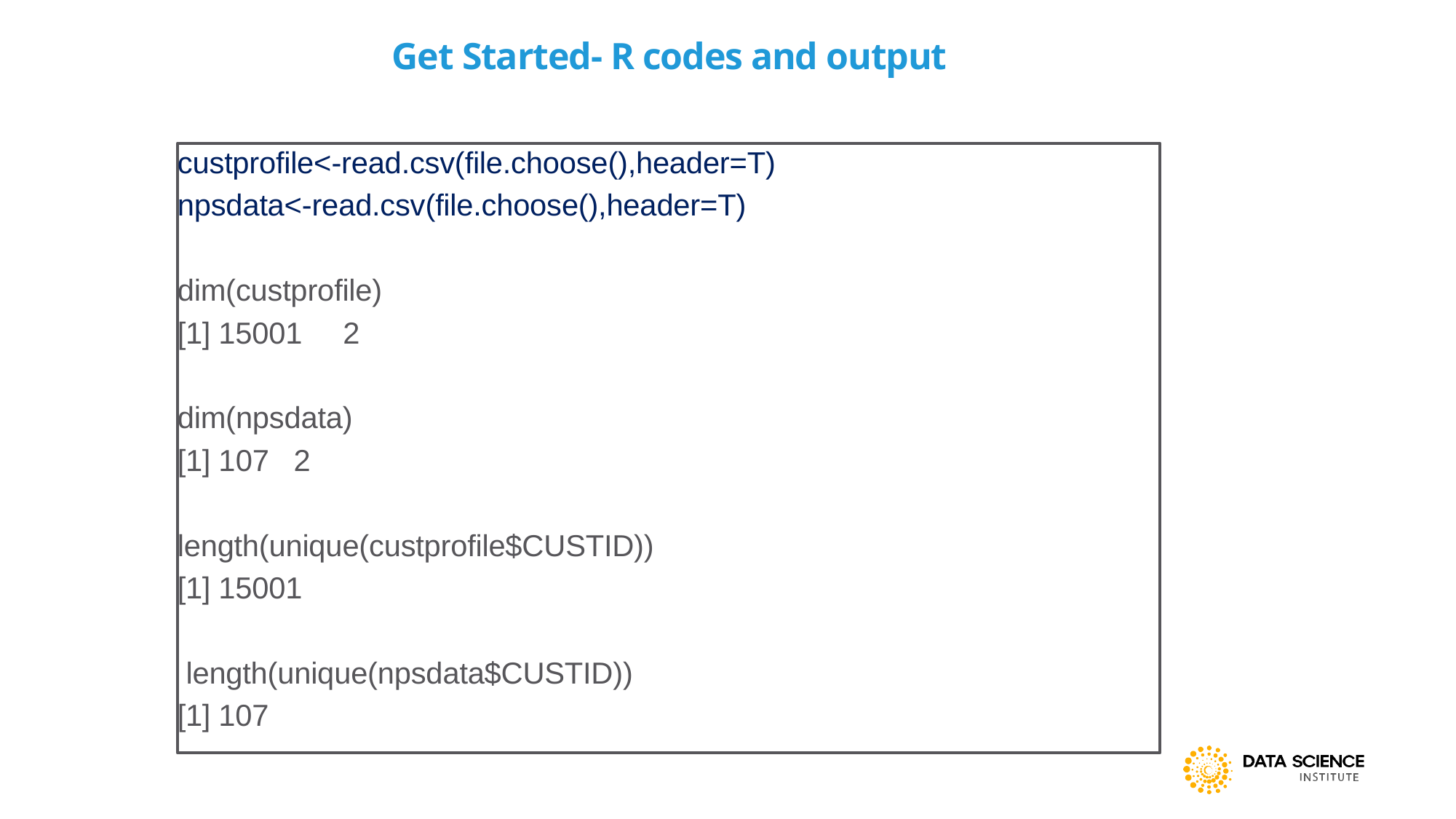

# Get Started- R codes and output
custprofile<-read.csv(file.choose(),header=T)
npsdata<-read.csv(file.choose(),header=T)

dim(custprofile)
[1] 15001     2

dim(npsdata)
[1] 107   2

length(unique(custprofile$CUSTID))
[1] 15001

 length(unique(npsdata$CUSTID))
[1] 107